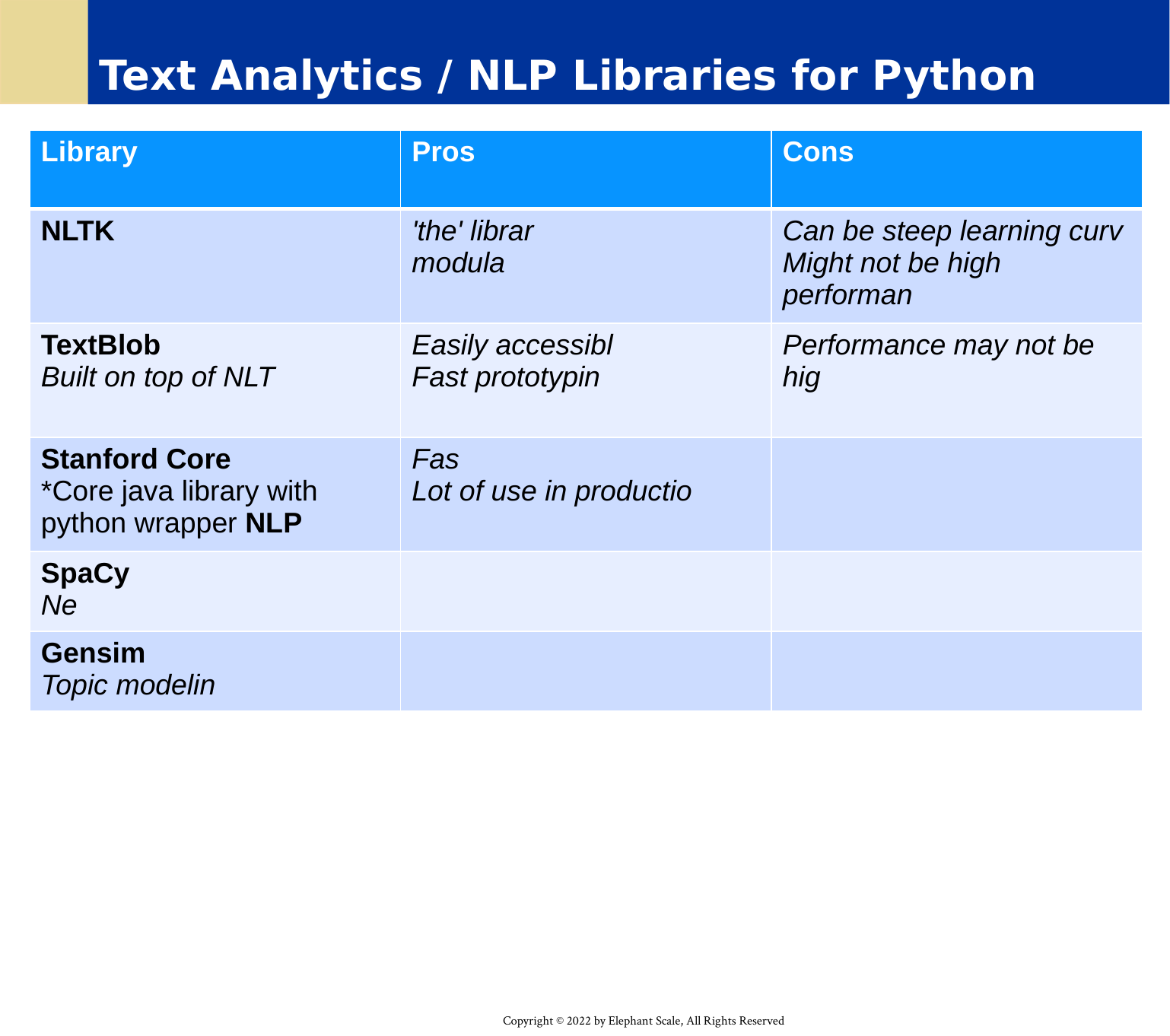

# Text Analytics / NLP Libraries for Python

| Library | Pros | Cons |
| --- | --- | --- |
| NLTK | 'the' librar modula | Can be steep learning curv Might not be high performan |
| TextBlob Built on top of NLT | Easily accessibl Fast prototypin | Performance may not be hig |
| Stanford Core \*Core java library with python wrapper NLP | Fas Lot of use in productio |  |
| SpaCy Ne |  |  |
| Gensim Topic modelin |  |  |
Copyright © 2022 by Elephant Scale, All Rights Reserved